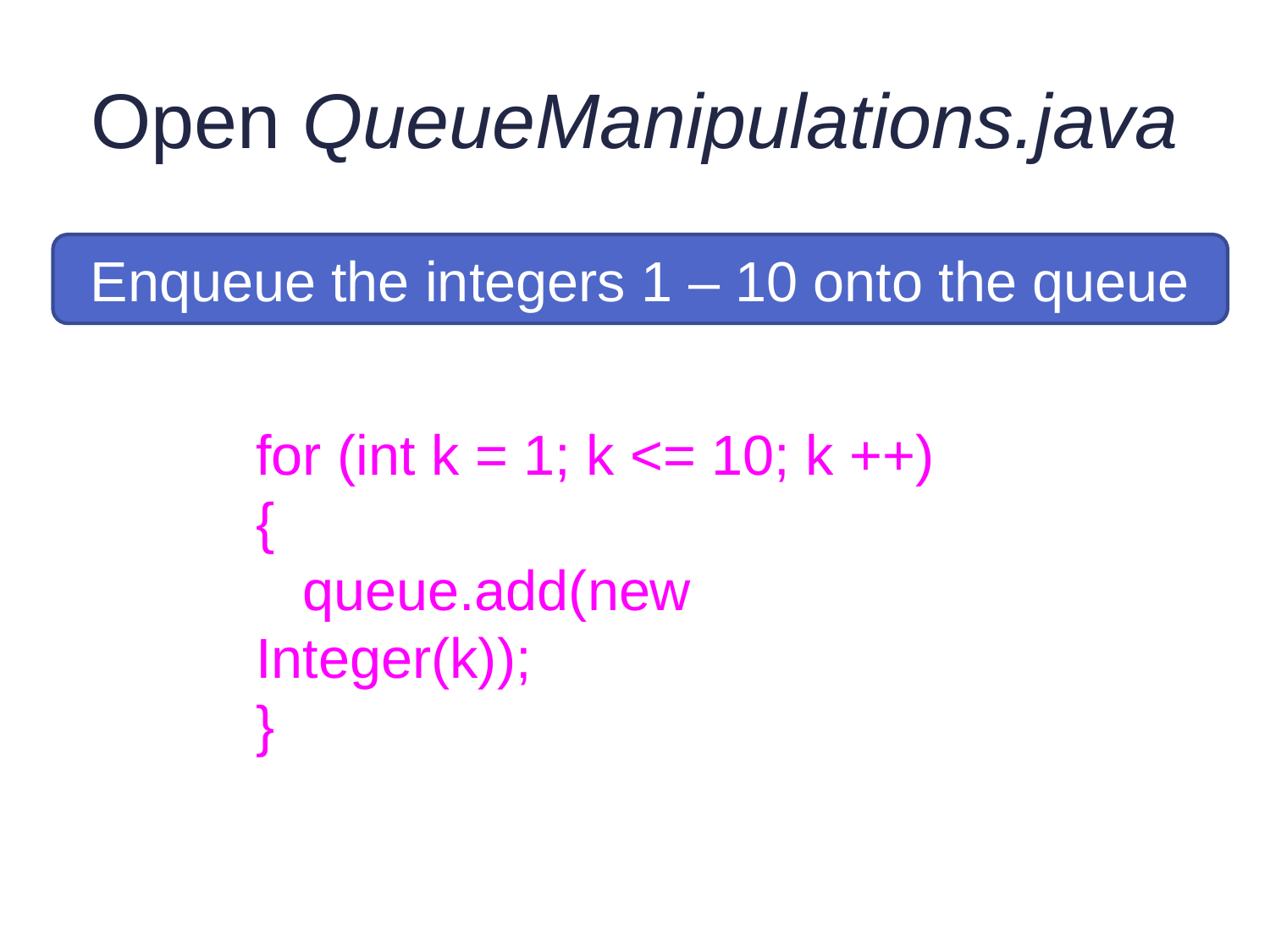

# Open QueueManipulations.java
Enqueue the integers 1 – 10 onto the queue
for (int k = 1; k <= 10; k ++)
{
   queue.add(new Integer(k));
}